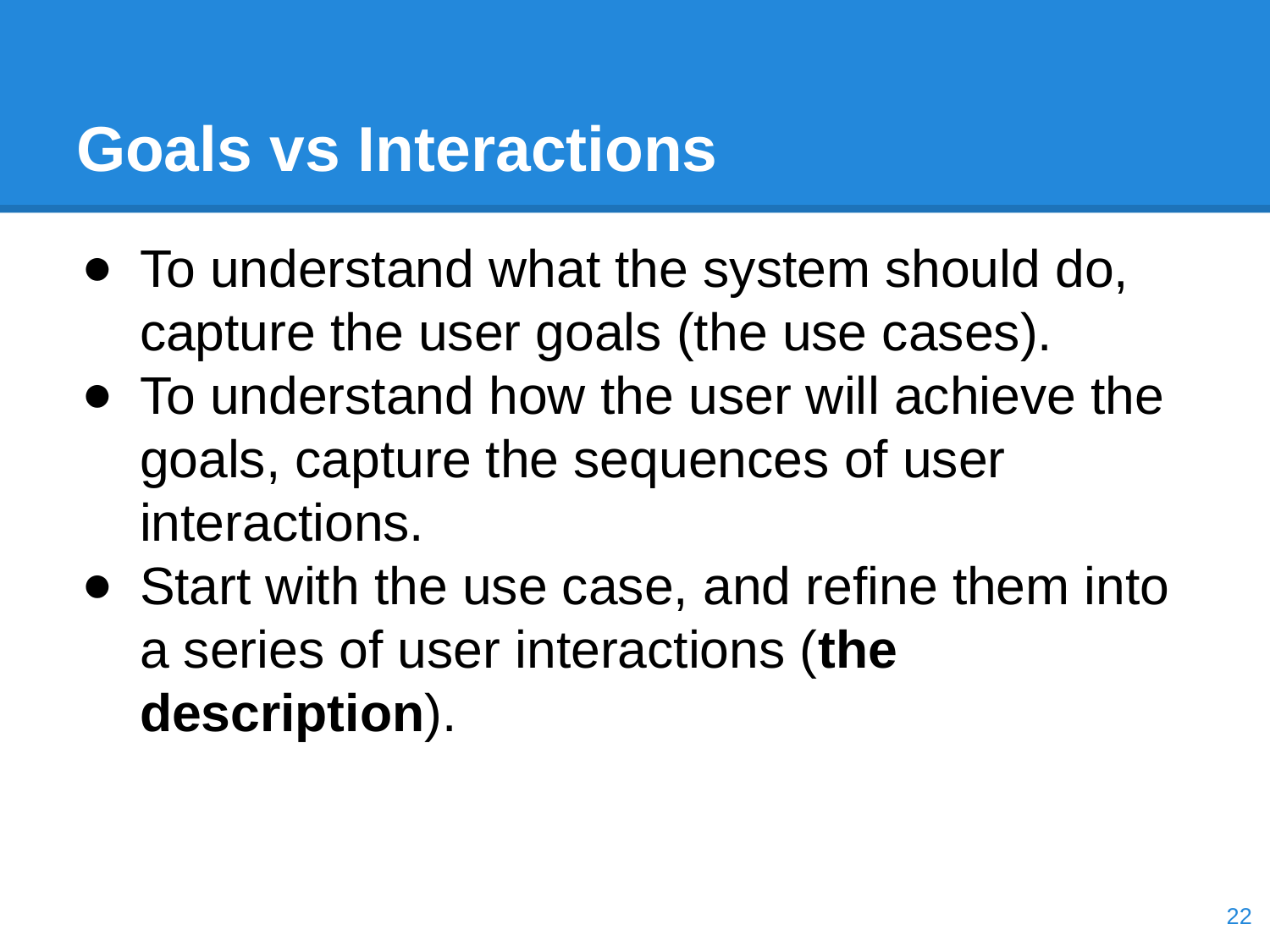

# Goals vs Interactions
To understand what the system should do, capture the user goals (the use cases).
To understand how the user will achieve the goals, capture the sequences of user interactions.
Start with the use case, and refine them into a series of user interactions (the description).
22